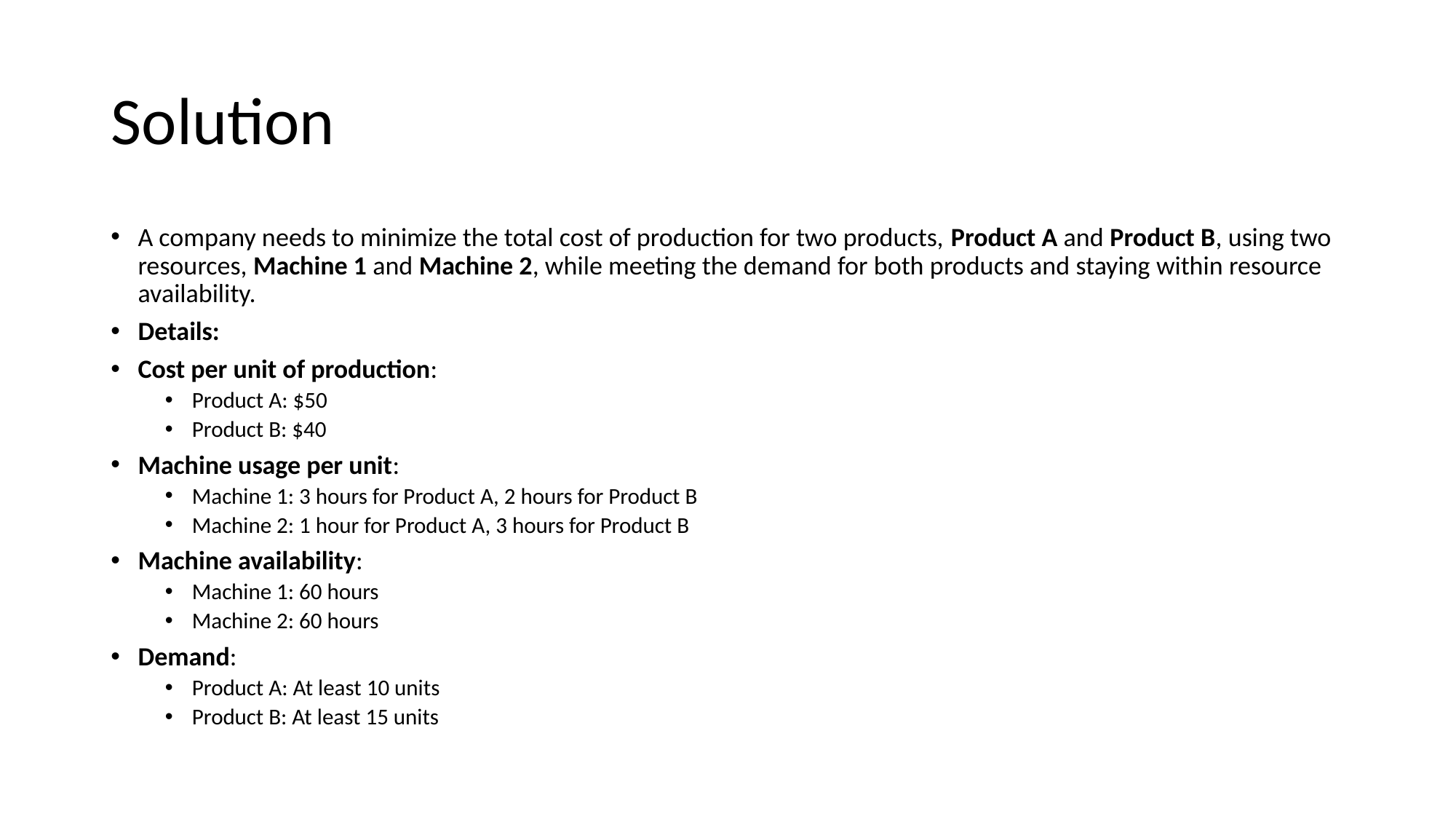

# Solution
A company needs to minimize the total cost of production for two products, Product A and Product B, using two resources, Machine 1 and Machine 2, while meeting the demand for both products and staying within resource availability.
Details:
Cost per unit of production:
Product A: $50
Product B: $40
Machine usage per unit:
Machine 1: 3 hours for Product A, 2 hours for Product B
Machine 2: 1 hour for Product A, 3 hours for Product B
Machine availability:
Machine 1: 60 hours
Machine 2: 60 hours
Demand:
Product A: At least 10 units
Product B: At least 15 units